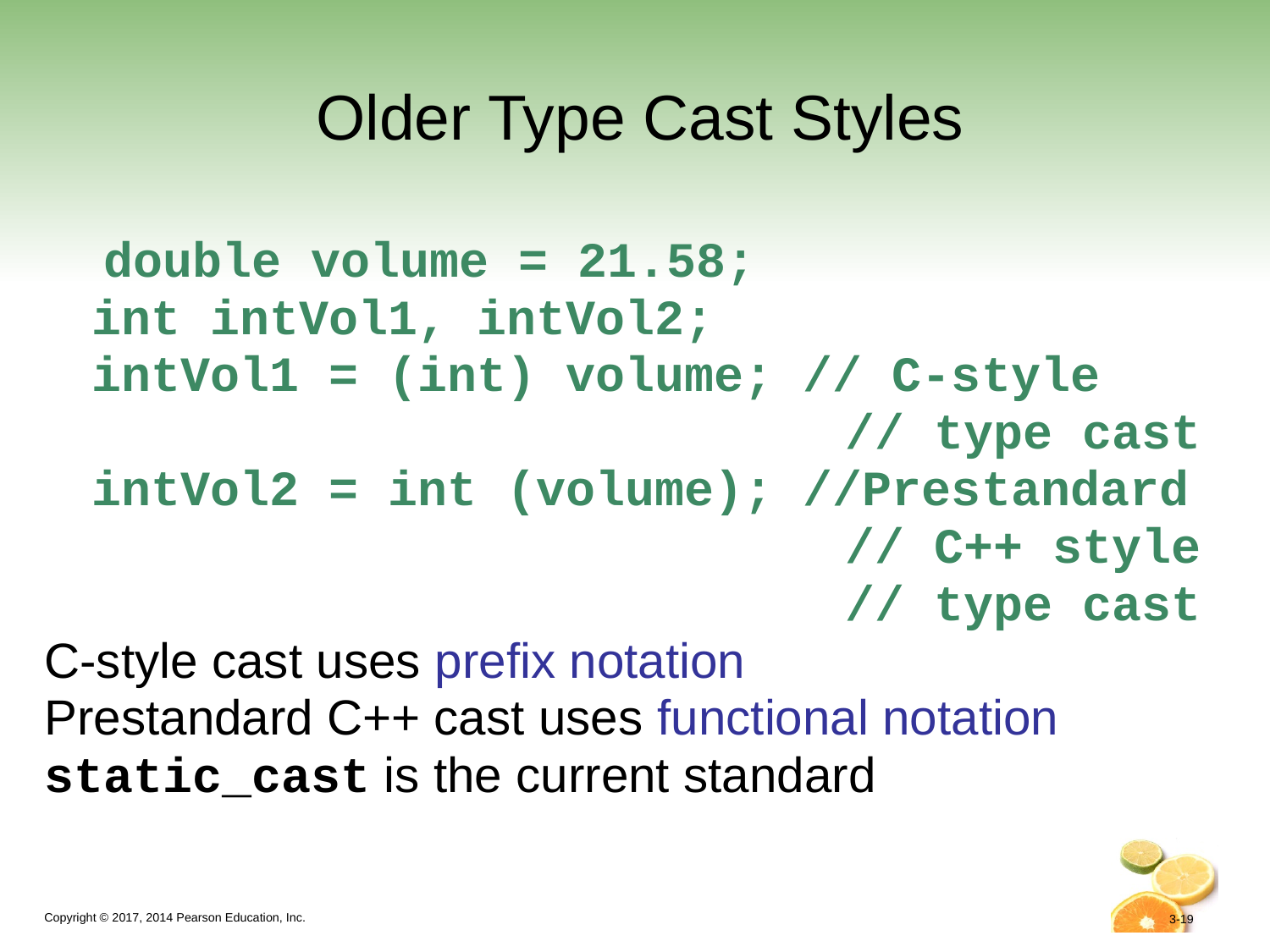

# Older Type Cast Styles
  double volume = 21.58;
	int intVol1, intVol2;
	intVol1 = (int) volume; // C-style
			 			    // type cast
 	intVol2 = int (volume); //Prestandard
 						    // C++ style
						    // type cast
C-style cast uses prefix notation
Prestandard C++ cast uses functional notation
static_cast is the current standard
3-19